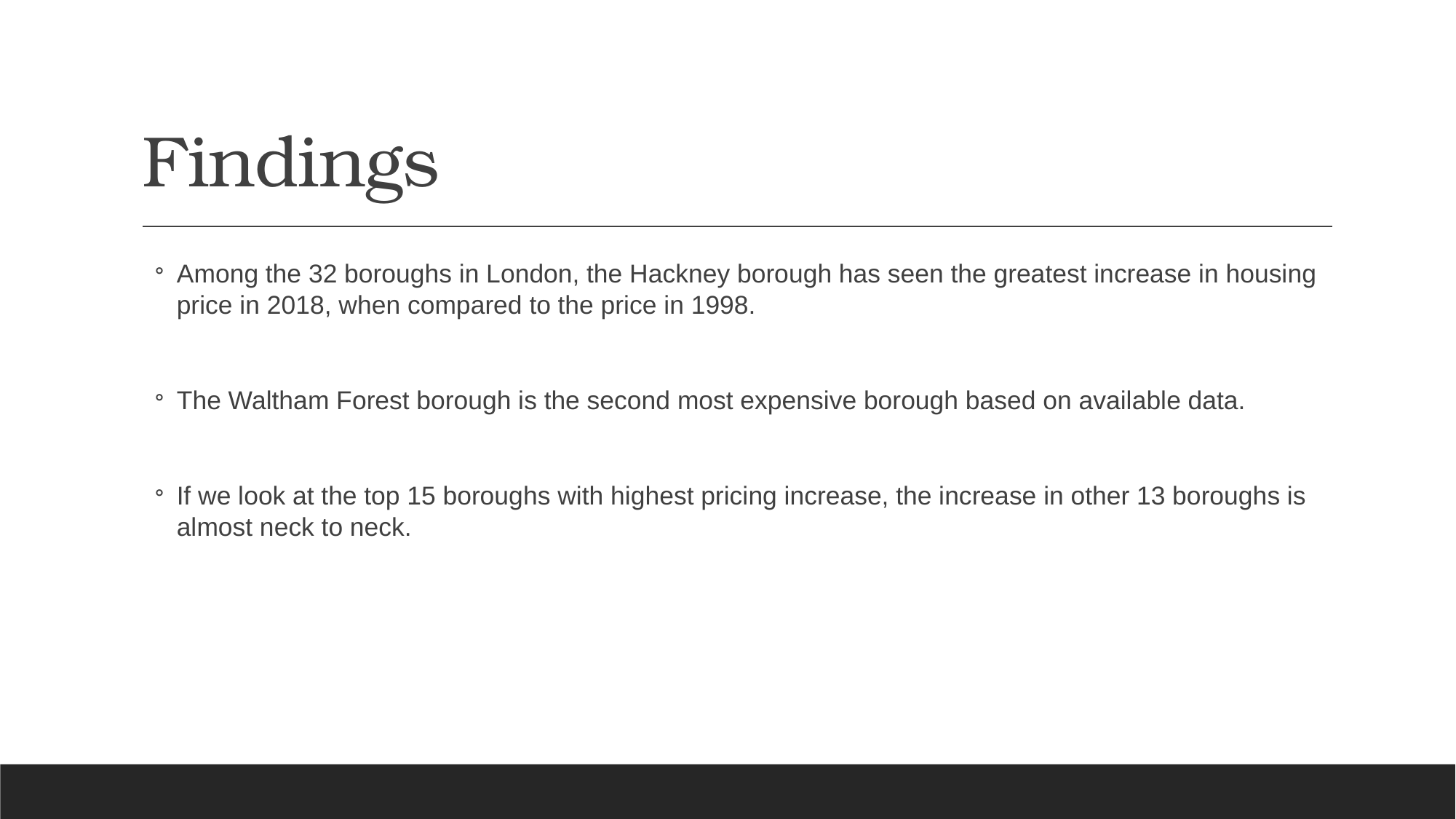

# Findings
Among the 32 boroughs in London, the Hackney borough has seen the greatest increase in housing price in 2018, when compared to the price in 1998.

The Waltham Forest borough is the second most expensive borough based on available data.

If we look at the top 15 boroughs with highest pricing increase, the increase in other 13 boroughs is almost neck to neck.